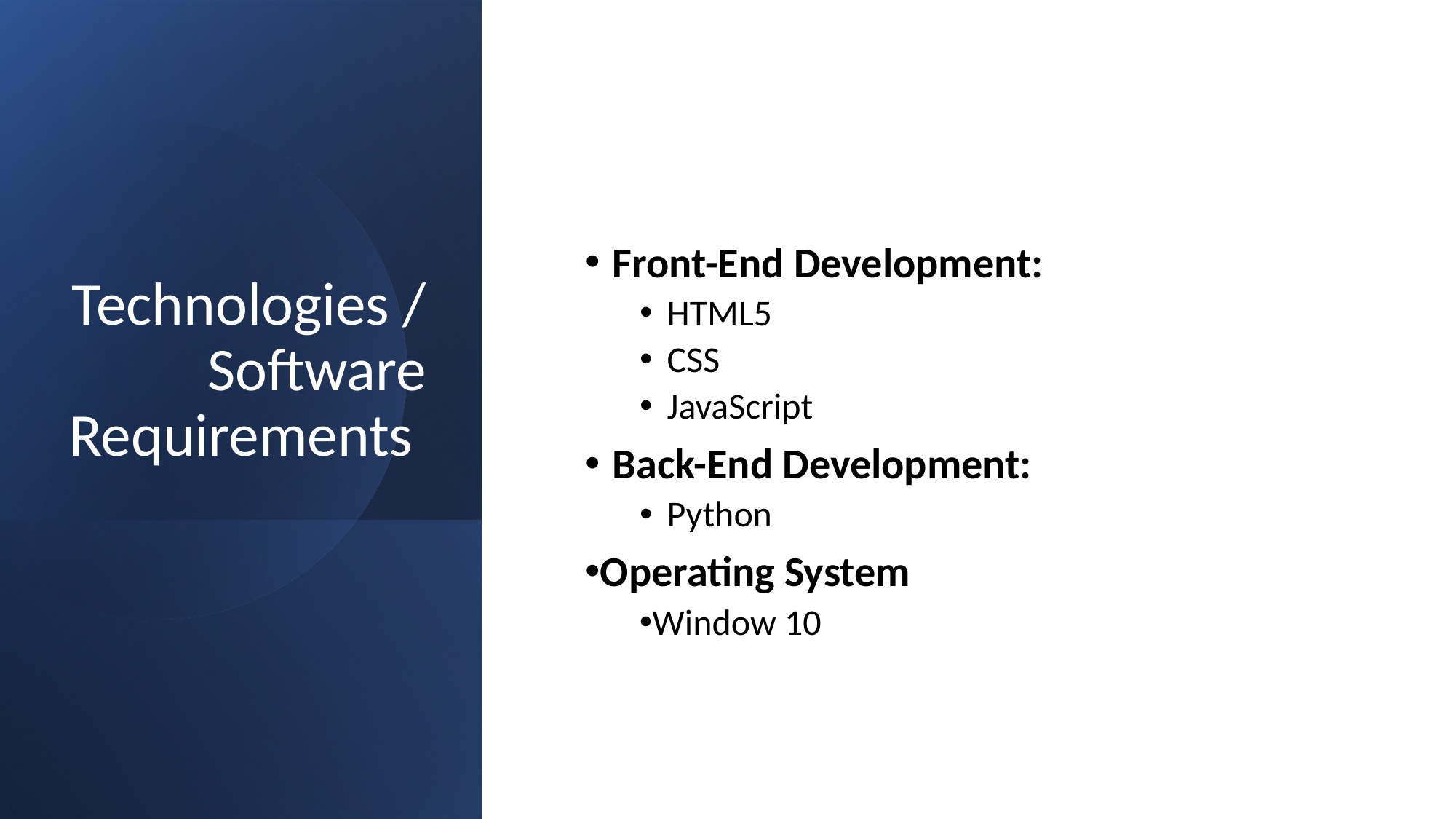

Technologies / Software Requirements

Front-End Development:
HTML5
CSS
JavaScript
Back-End Development:
Python
Operating System
Window 10